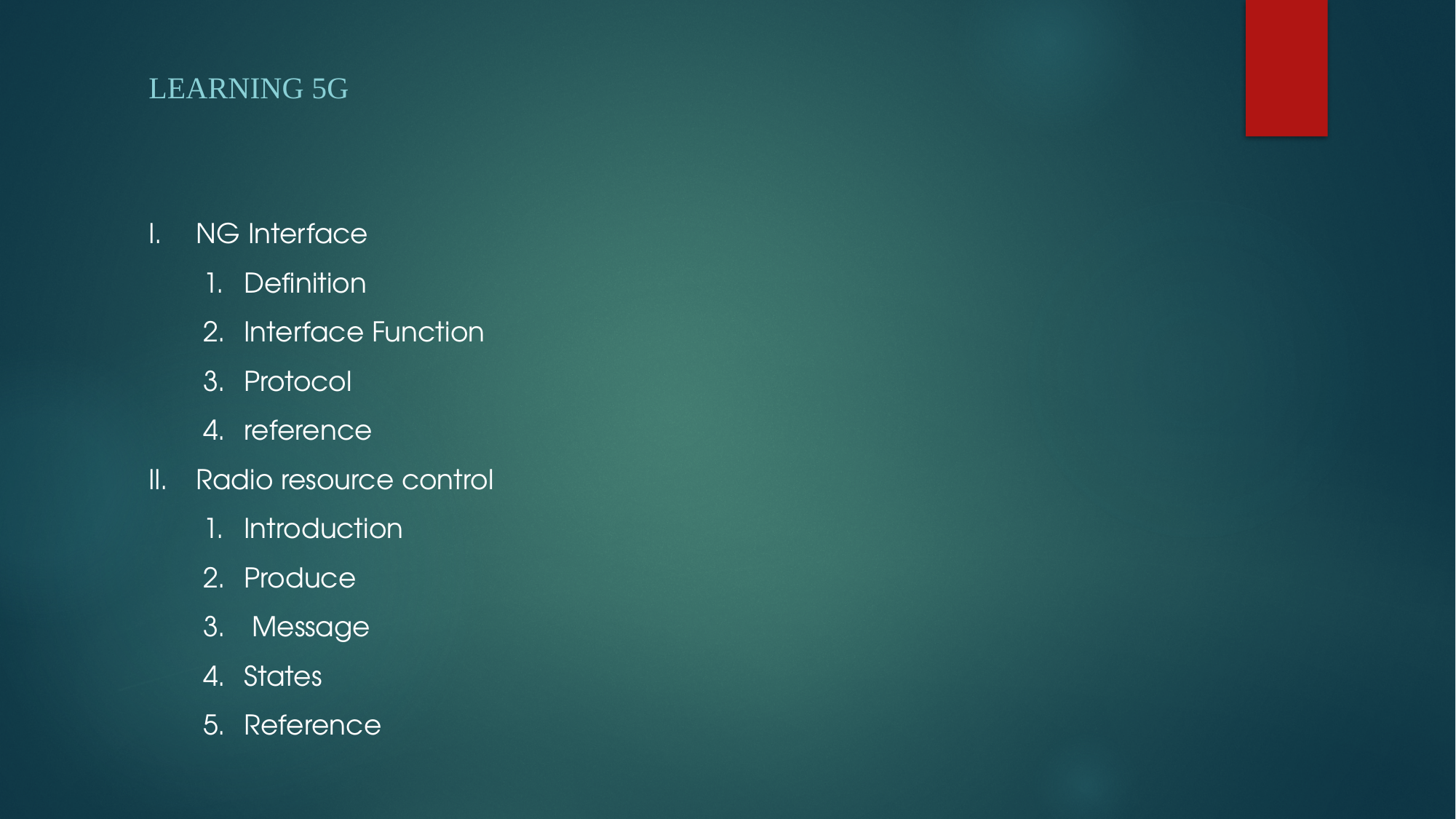

Learning 5G
NG Interface
Definition
Interface Function
Protocol
reference
Radio resource control
Introduction
Produce
 Message
States
Reference